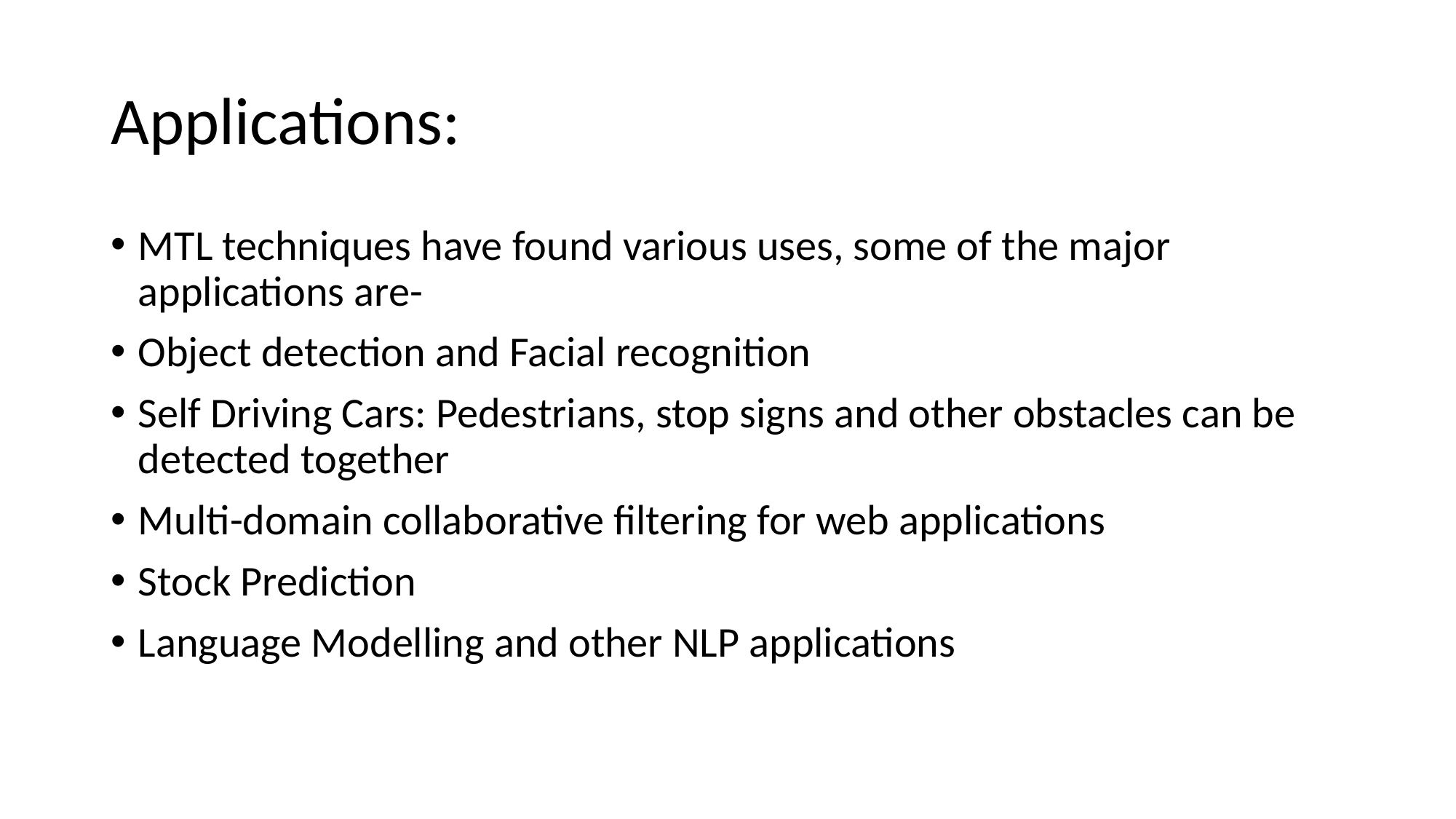

# Applications:
MTL techniques have found various uses, some of the major applications are-
Object detection and Facial recognition
Self Driving Cars: Pedestrians, stop signs and other obstacles can be detected together
Multi-domain collaborative filtering for web applications
Stock Prediction
Language Modelling and other NLP applications